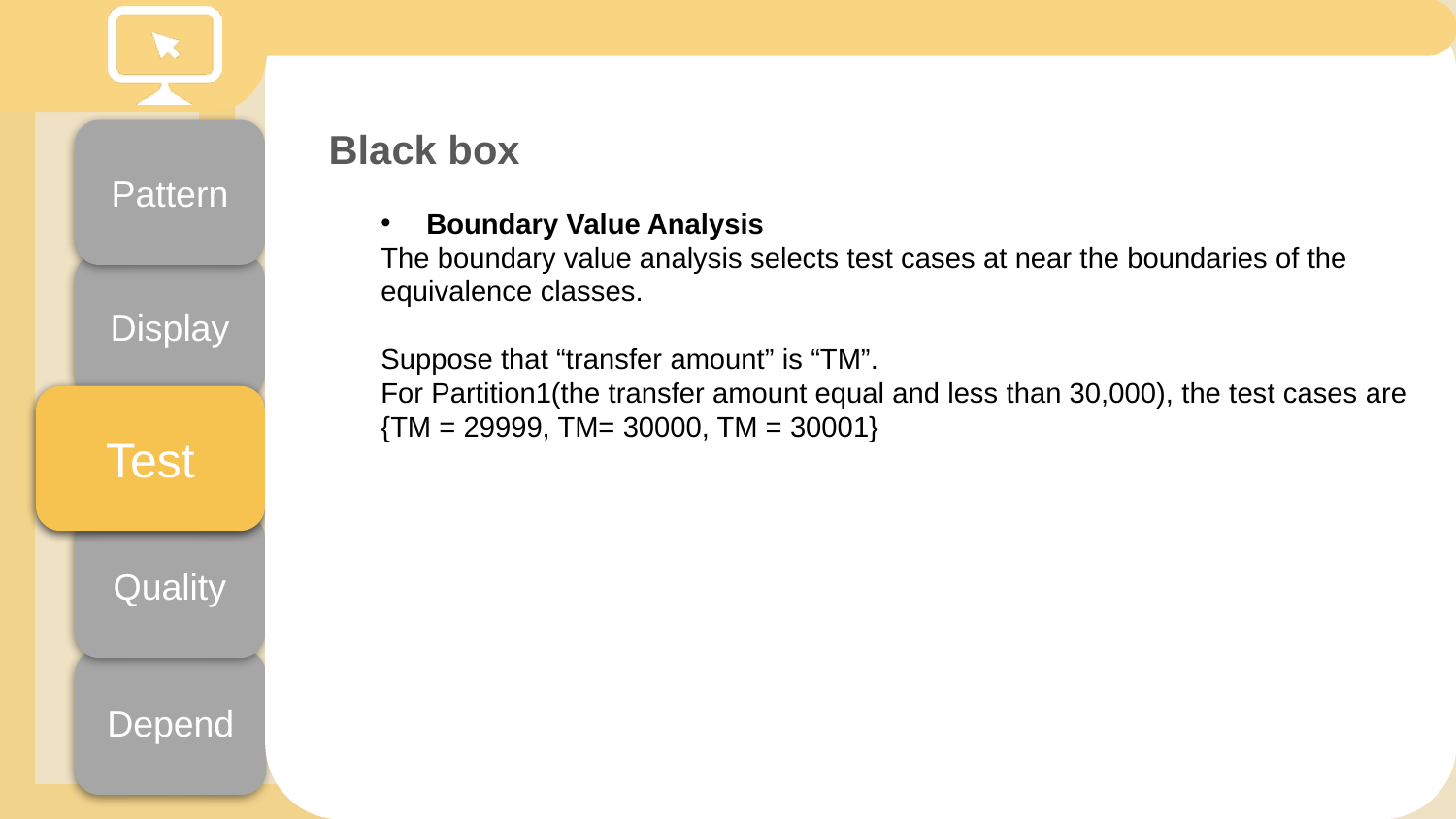

Black box

Boundary Value Analysis
The boundary value analysis selects test cases at near the boundaries of the equivalence classes.

Suppose that “transfer amount” is “TM”.
For Partition1(the transfer amount equal and less than 30,000), the test cases are
{TM = 29999, TM= 30000, TM = 30001}